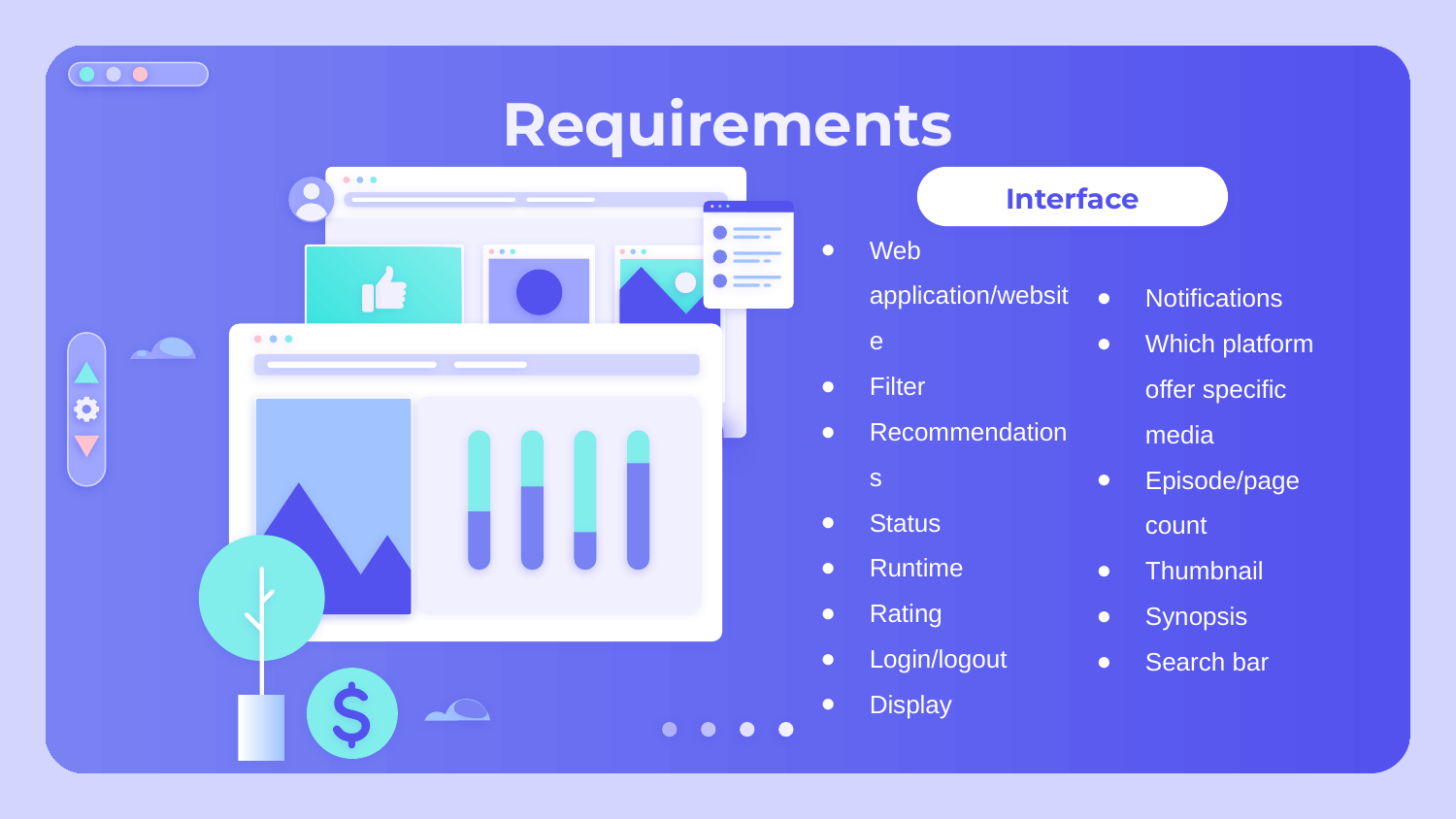

# Requirements

Interface
Notifications
Which platform offer specific media
Episode/page count
Thumbnail
Synopsis
Search bar
Web application/website
Filter
Recommendations
Status
Runtime
Rating
Login/logout
Display